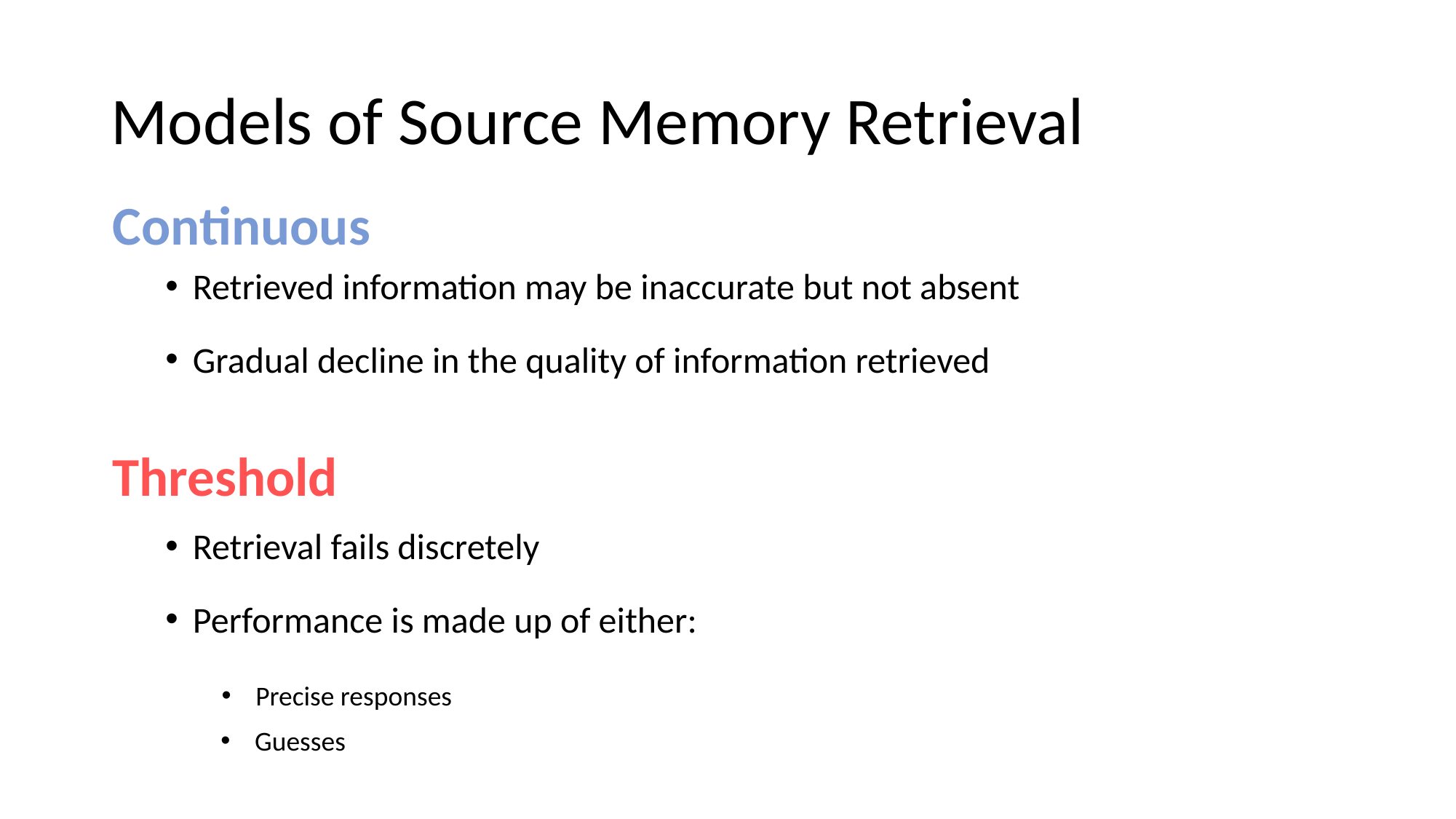

# Models of Source Memory Retrieval

Retrieved information may be inaccurate but not absent
Gradual decline in the quality of information retrieved
Continuous
Threshold

Retrieval fails discretely
Performance is made up of either:

Precise responses

Guesses